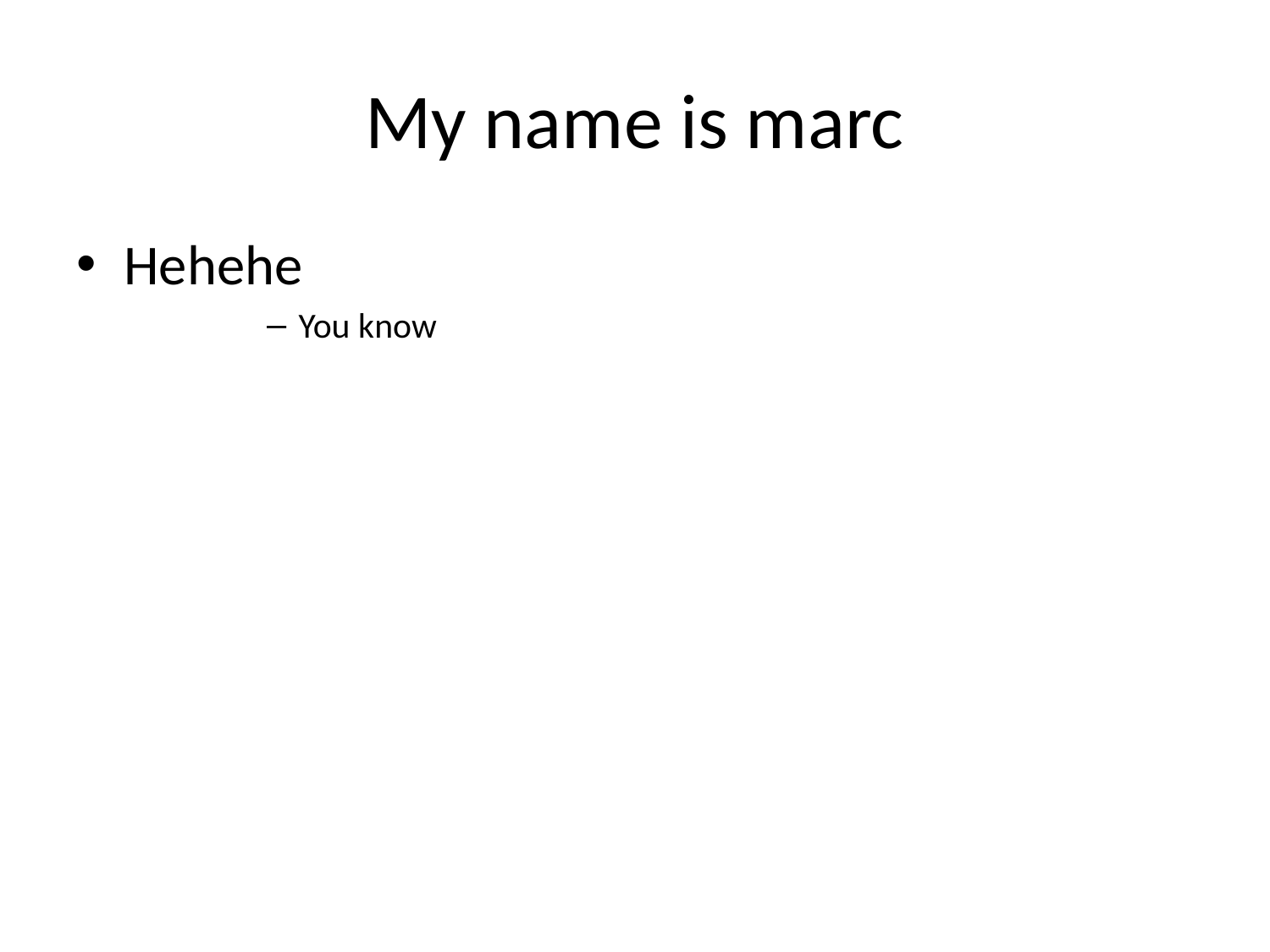

# My name is marc
Hehehe
You know